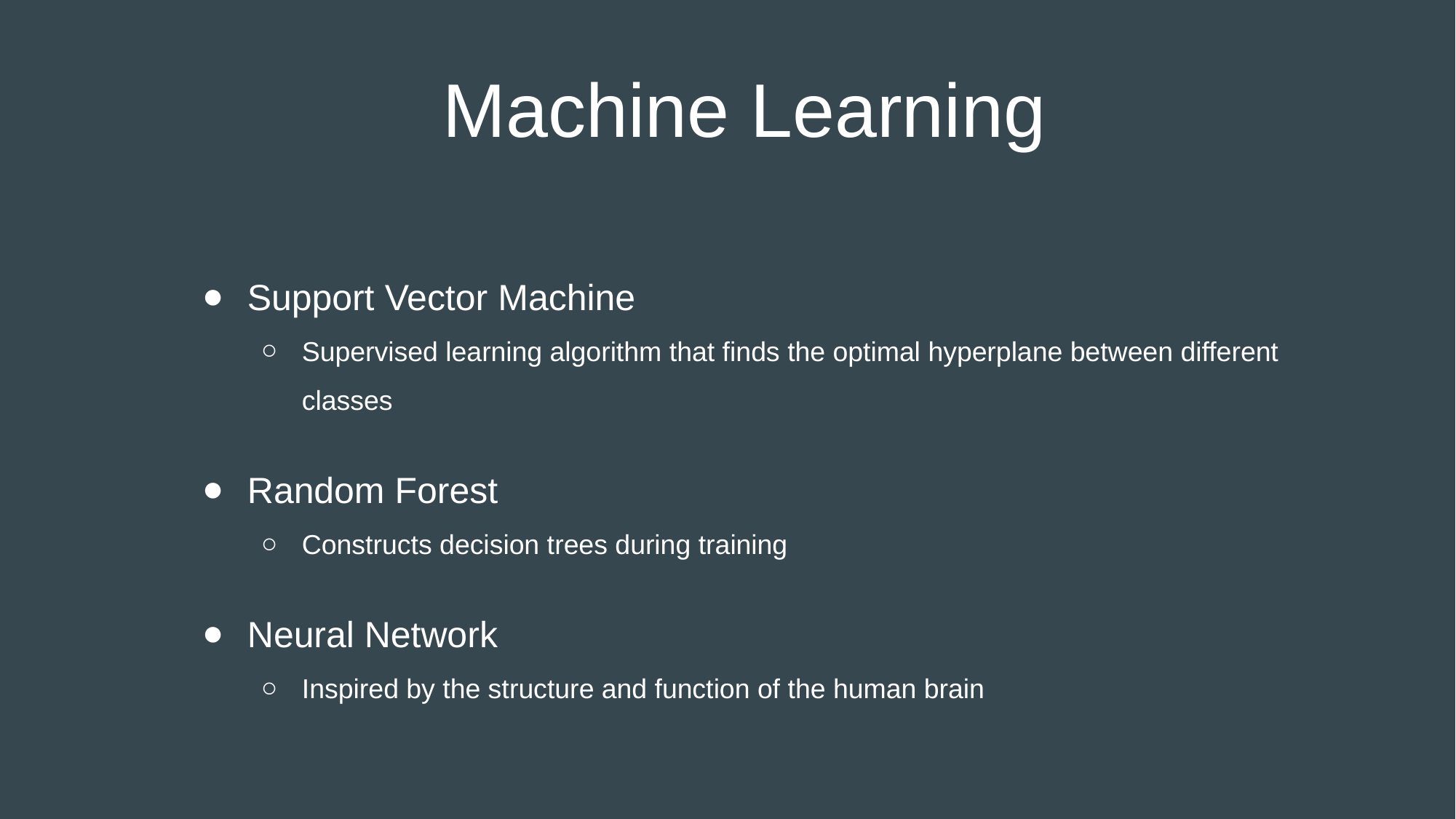

# Machine Learning
Support Vector Machine
Supervised learning algorithm that finds the optimal hyperplane between different classes

Random Forest
Constructs decision trees during training

Neural Network
Inspired by the structure and function of the human brain